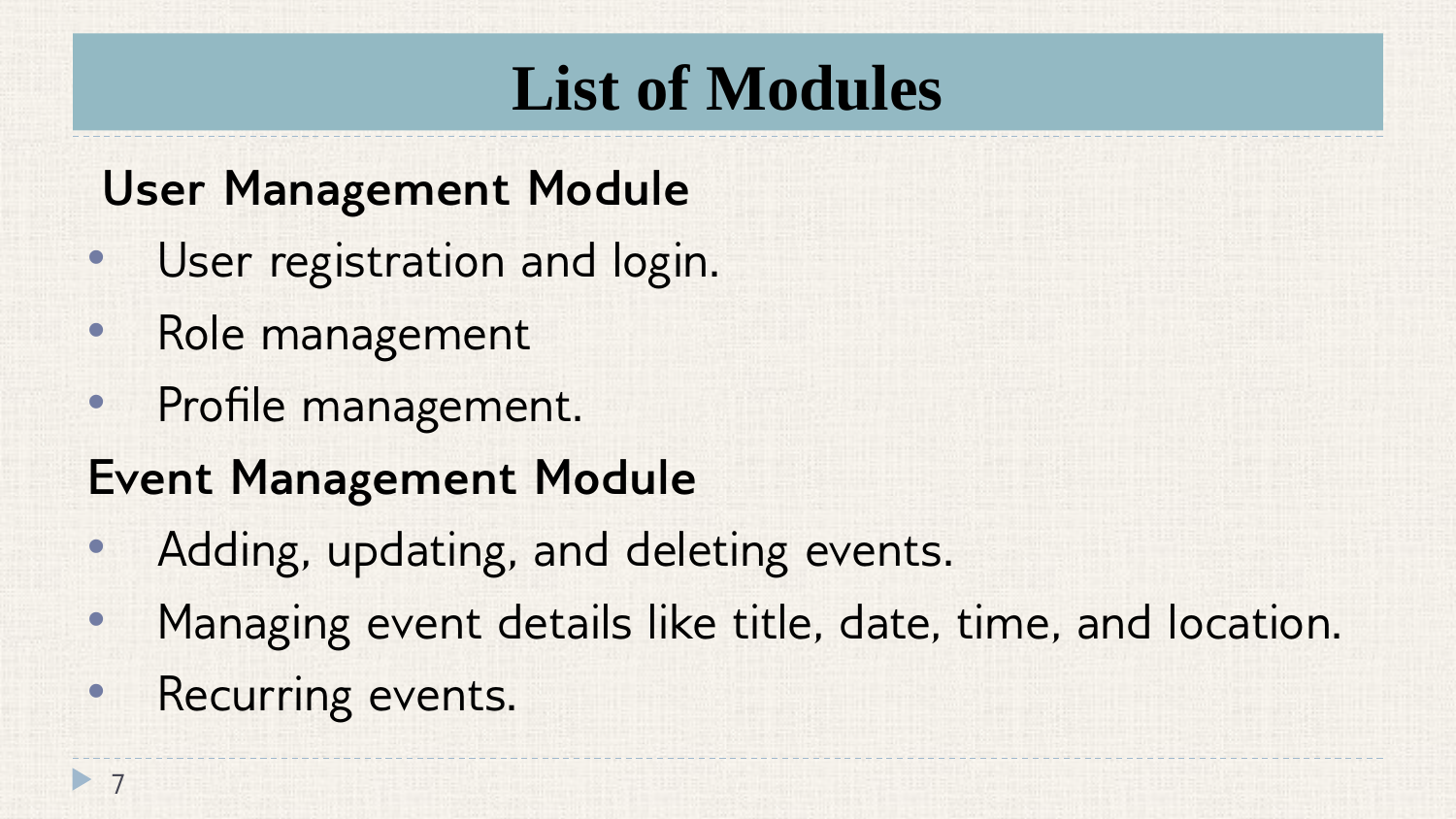

# List of Modules
 User Management Module
User registration and login.
Role management
Profile management.
Event Management Module
Adding, updating, and deleting events.
Managing event details like title, date, time, and location.
Recurring events.

7